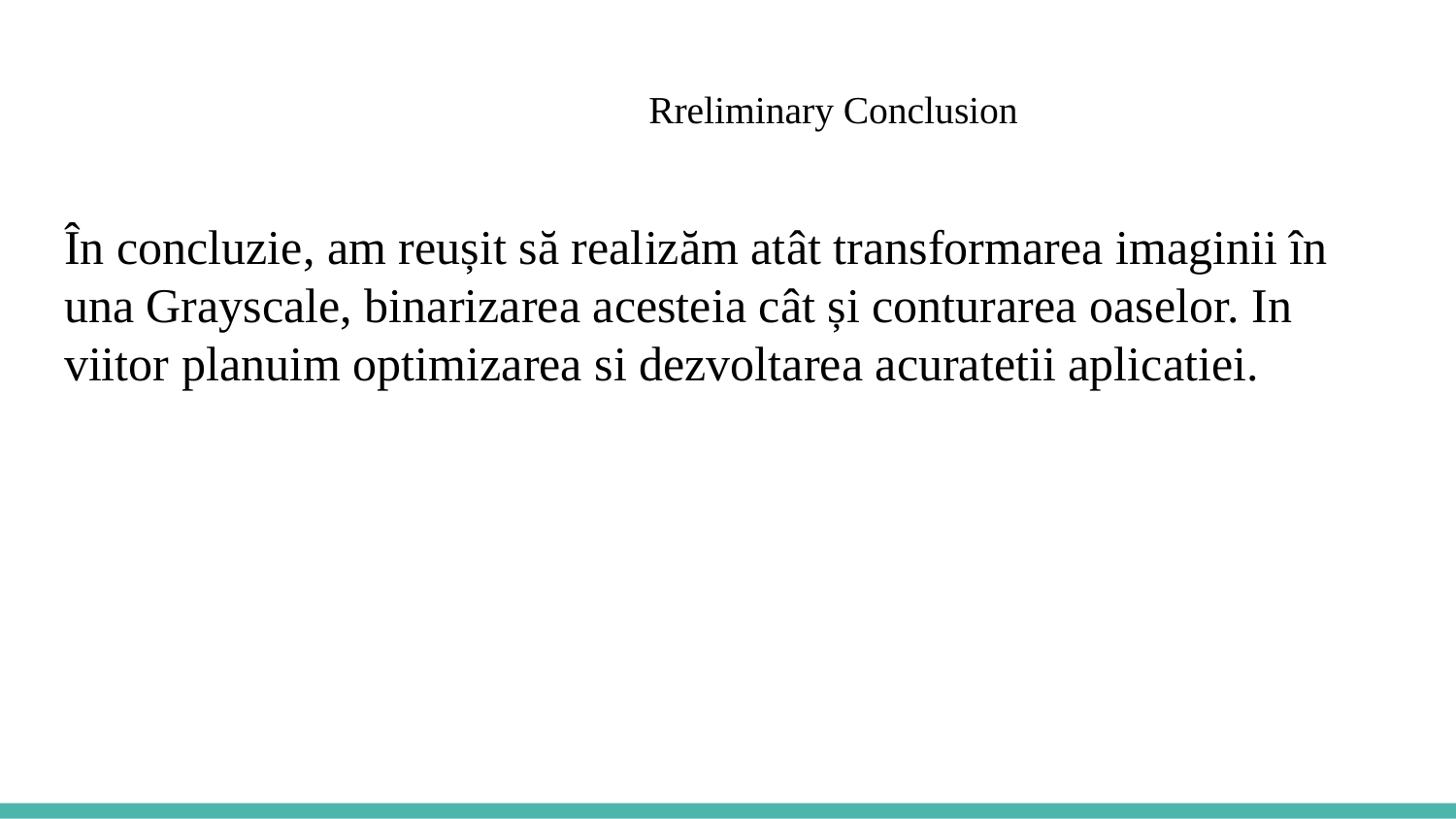

# Rreliminary Conclusion
În concluzie, am reușit să realizăm atât transformarea imaginii în una Grayscale, binarizarea acesteia cât și conturarea oaselor. In viitor planuim optimizarea si dezvoltarea acuratetii aplicatiei.